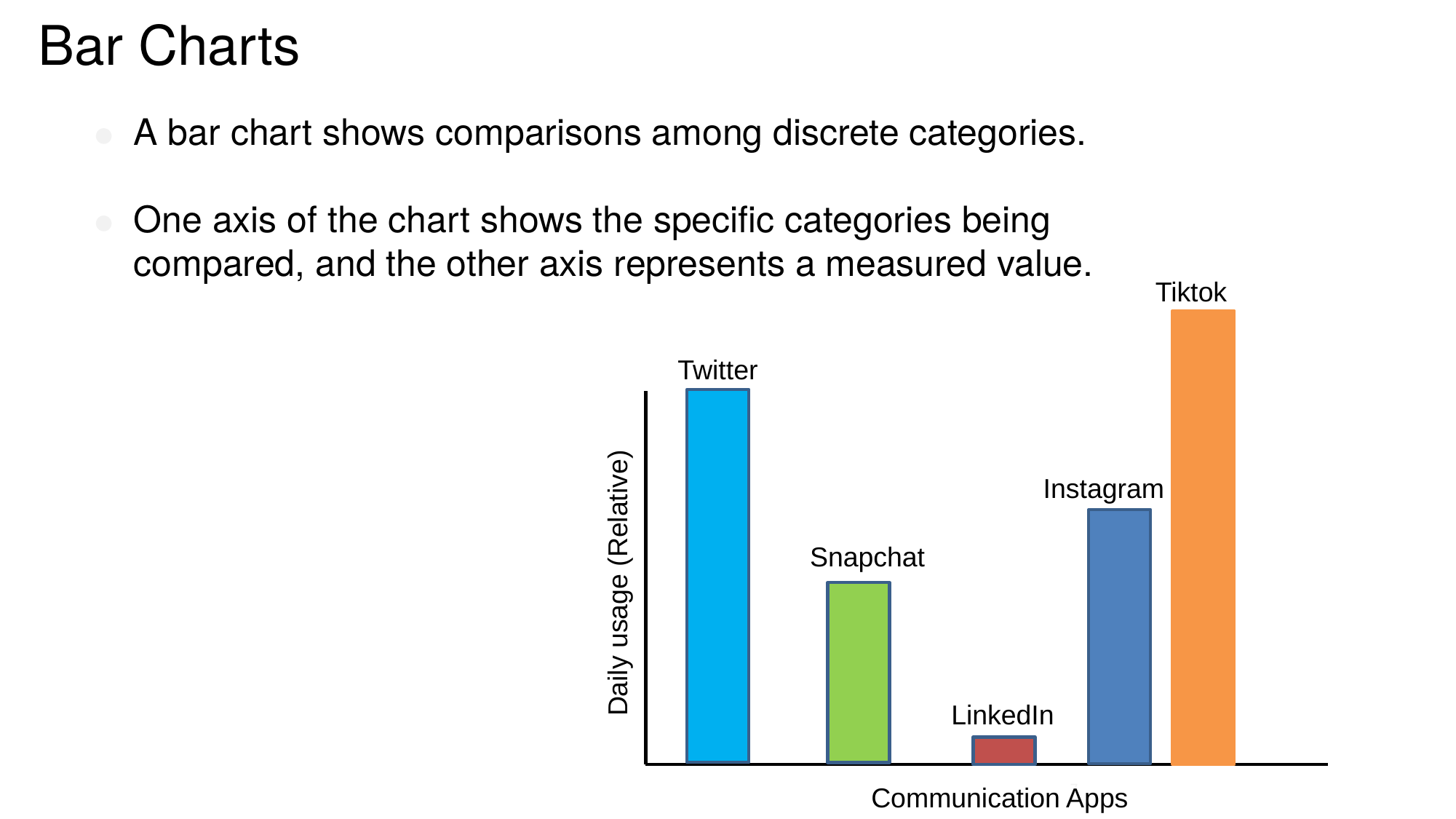

Bar Charts
A bar chart shows comparisons among discrete categories.

One axis of the chart shows the specific categories being compared, and the other axis represents a measured value.

Tiktok

Twitter

Instagram

Snapchat
Daily usage (Relative)

LinkedIn

7
Communication Apps